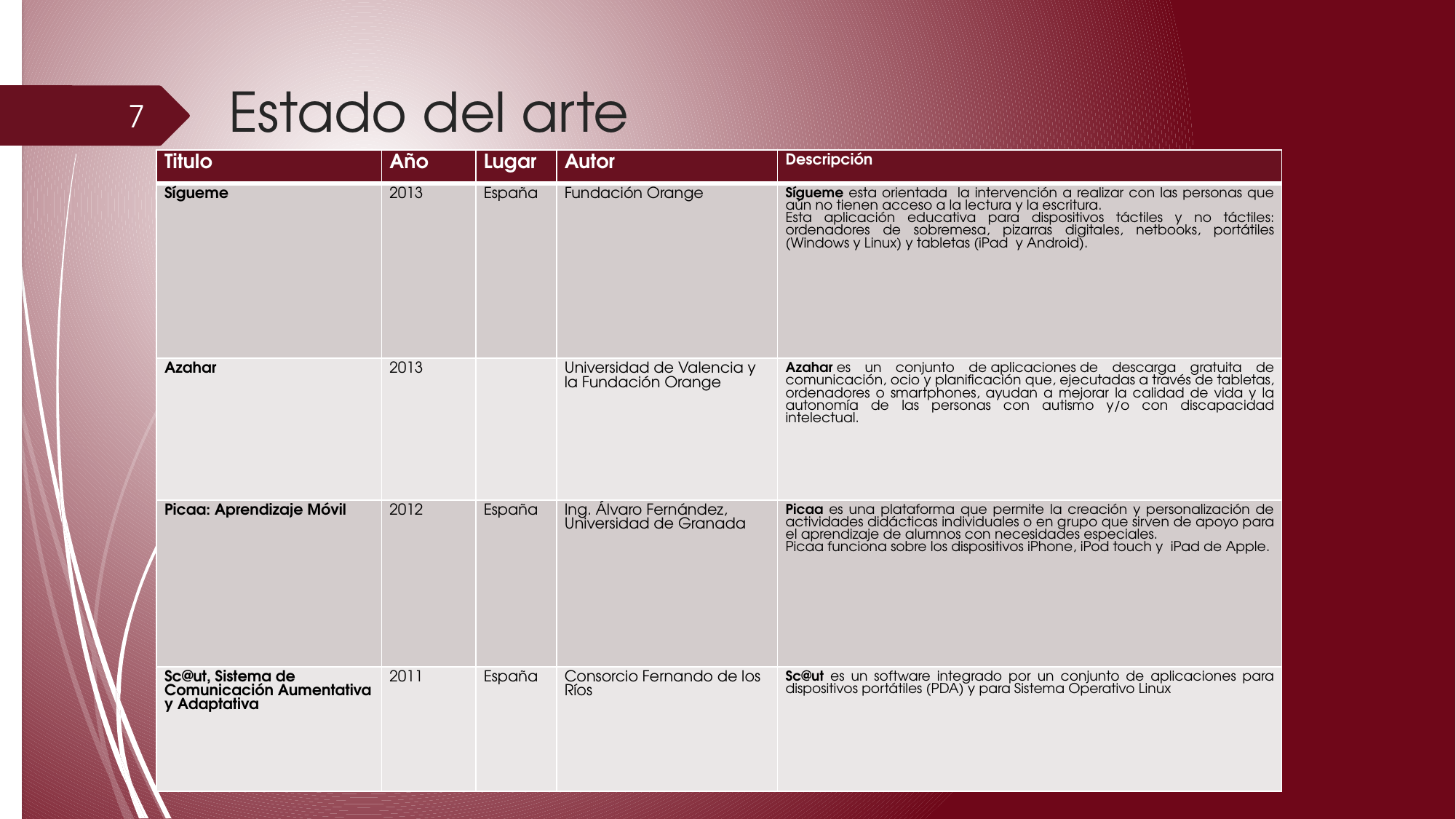

# Estado del arte
7
| Titulo | Año | Lugar | Autor | Descripción |
| --- | --- | --- | --- | --- |
| Sígueme | 2013 | España | Fundación Orange | Sígueme esta orientada la intervención a realizar con las personas que aún no tienen acceso a la lectura y la escritura. Esta aplicación educativa para dispositivos táctiles y no táctiles: ordenadores de sobremesa, pizarras digitales, netbooks, portátiles (Windows y Linux) y tabletas (iPad y Android). |
| Azahar | 2013 |  | Universidad de Valencia y la Fundación Orange | Azahar es un conjunto de aplicaciones de descarga gratuita de comunicación, ocio y planificación que, ejecutadas a través de tabletas, ordenadores o smartphones, ayudan a mejorar la calidad de vida y la autonomía de las personas con autismo y/o con discapacidad intelectual. |
| Picaa: Aprendizaje Móvil | 2012 | España | Ing. Álvaro Fernández, Universidad de Granada | Picaa es una plataforma que permite la creación y personalización de actividades didácticas individuales o en grupo que sirven de apoyo para el aprendizaje de alumnos con necesidades especiales. Picaa funciona sobre los dispositivos iPhone, iPod touch y iPad de Apple. |
| Sc@ut, Sistema de Comunicación Aumentativa y Adaptativa | 2011 | España | Consorcio Fernando de los Ríos | Sc@ut es un software integrado por un conjunto de aplicaciones para dispositivos portátiles (PDA) y para Sistema Operativo Linux |
EduDown